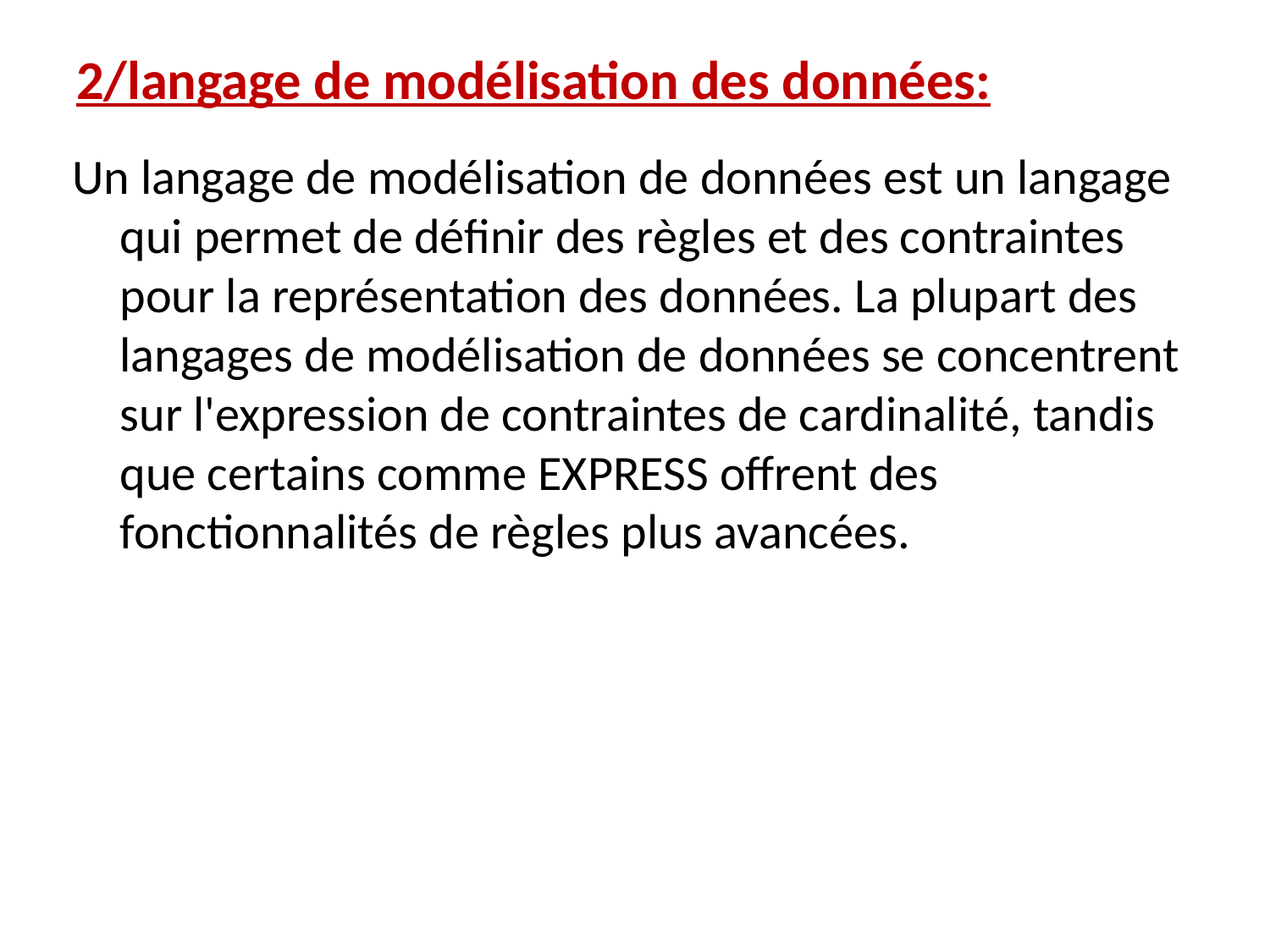

# 2/langage de modélisation des données:
Un langage de modélisation de données est un langage qui permet de définir des règles et des contraintes pour la représentation des données. La plupart des langages de modélisation de données se concentrent sur l'expression de contraintes de cardinalité, tandis que certains comme EXPRESS offrent des fonctionnalités de règles plus avancées.